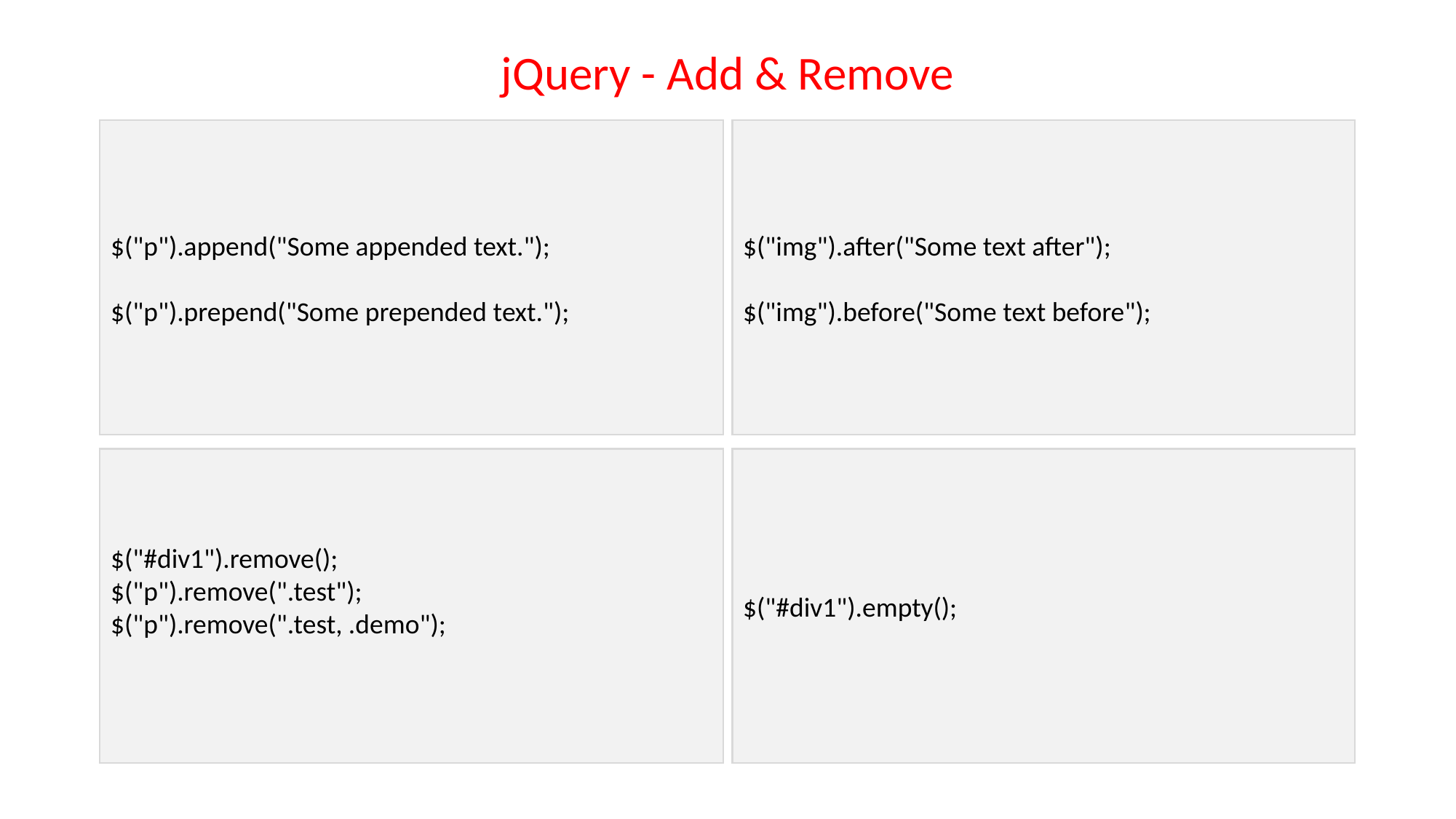

# jQuery - Add & Remove

$("p").append("Some appended text.");

$("p").prepend("Some prepended text.");

$("img").after("Some text after");
$("img").before("Some text before");
$("#div1").remove();
$("p").remove(".test");
$("p").remove(".test, .demo");
$("#div1").empty();